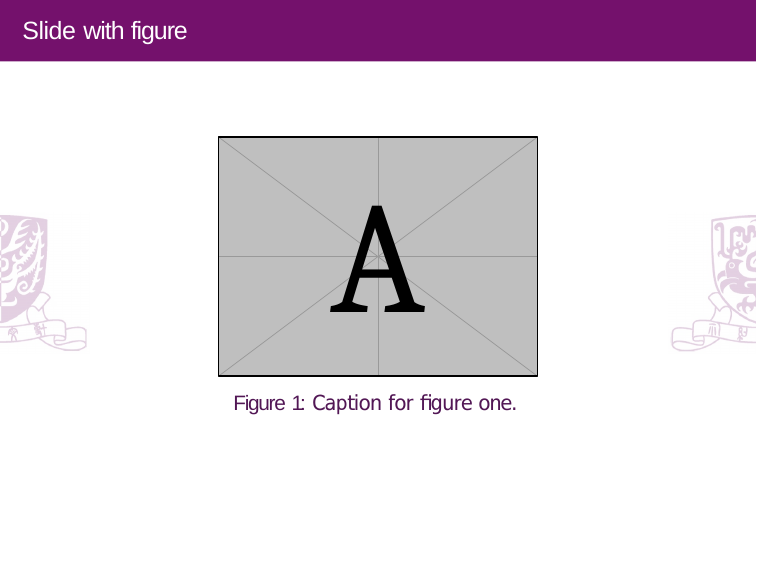

Slide with figure

# A
Figure 1: Caption for figure one.